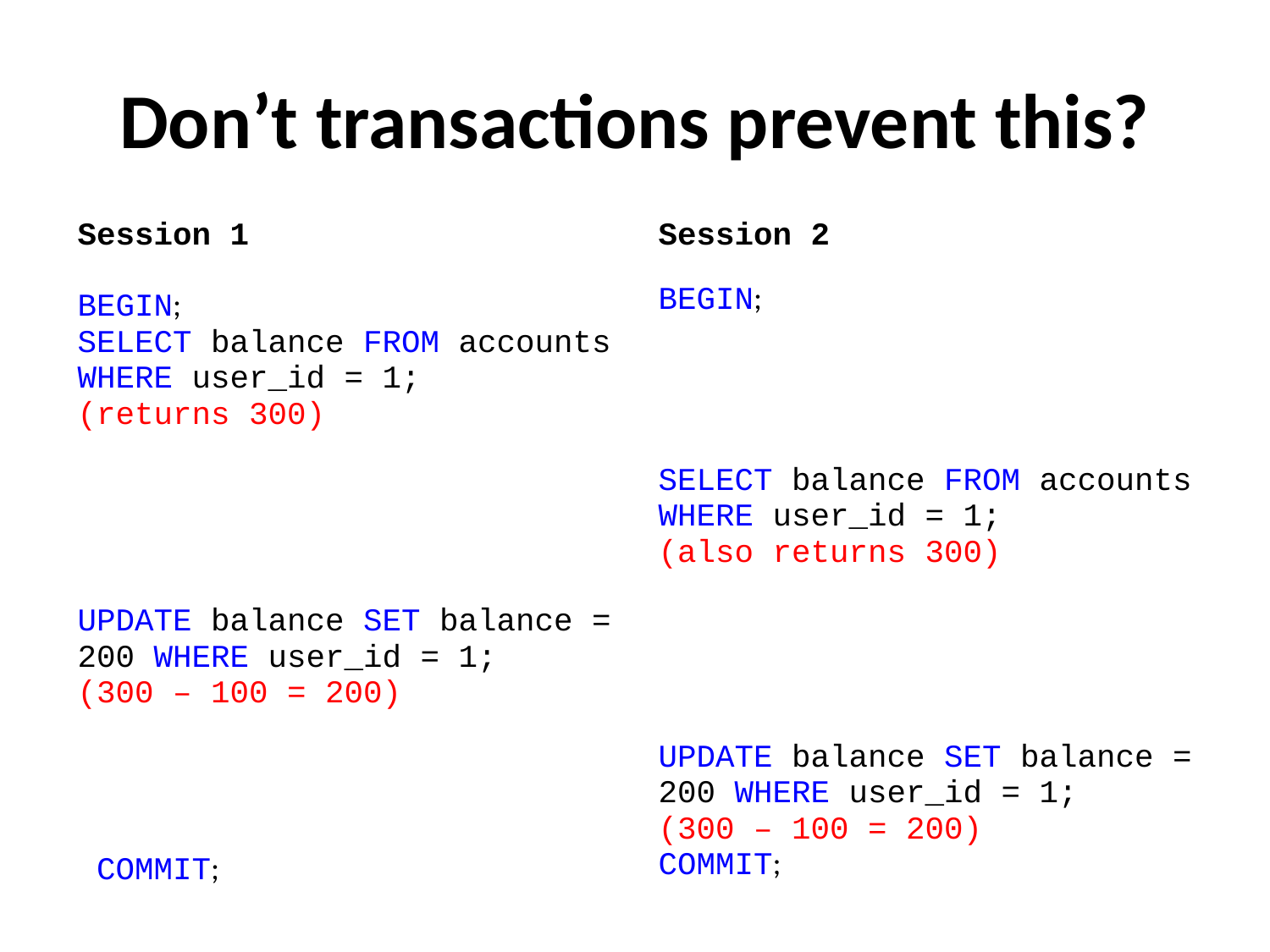

# Don’t transactions prevent this?
| Session 1 | Session 2 |
| --- | --- |
| BEGIN; SELECT balance FROM accounts WHERE user\_id = 1; (returns 300) | BEGIN; |
|  | SELECT balance FROM accounts WHERE user\_id = 1; (also returns 300) |
| UPDATE balance SET balance = 200 WHERE user\_id = 1; (300 – 100 = 200) |  |
| COMMIT; | UPDATE balance SET balance = 200 WHERE user\_id = 1; (300 – 100 = 200) COMMIT; |